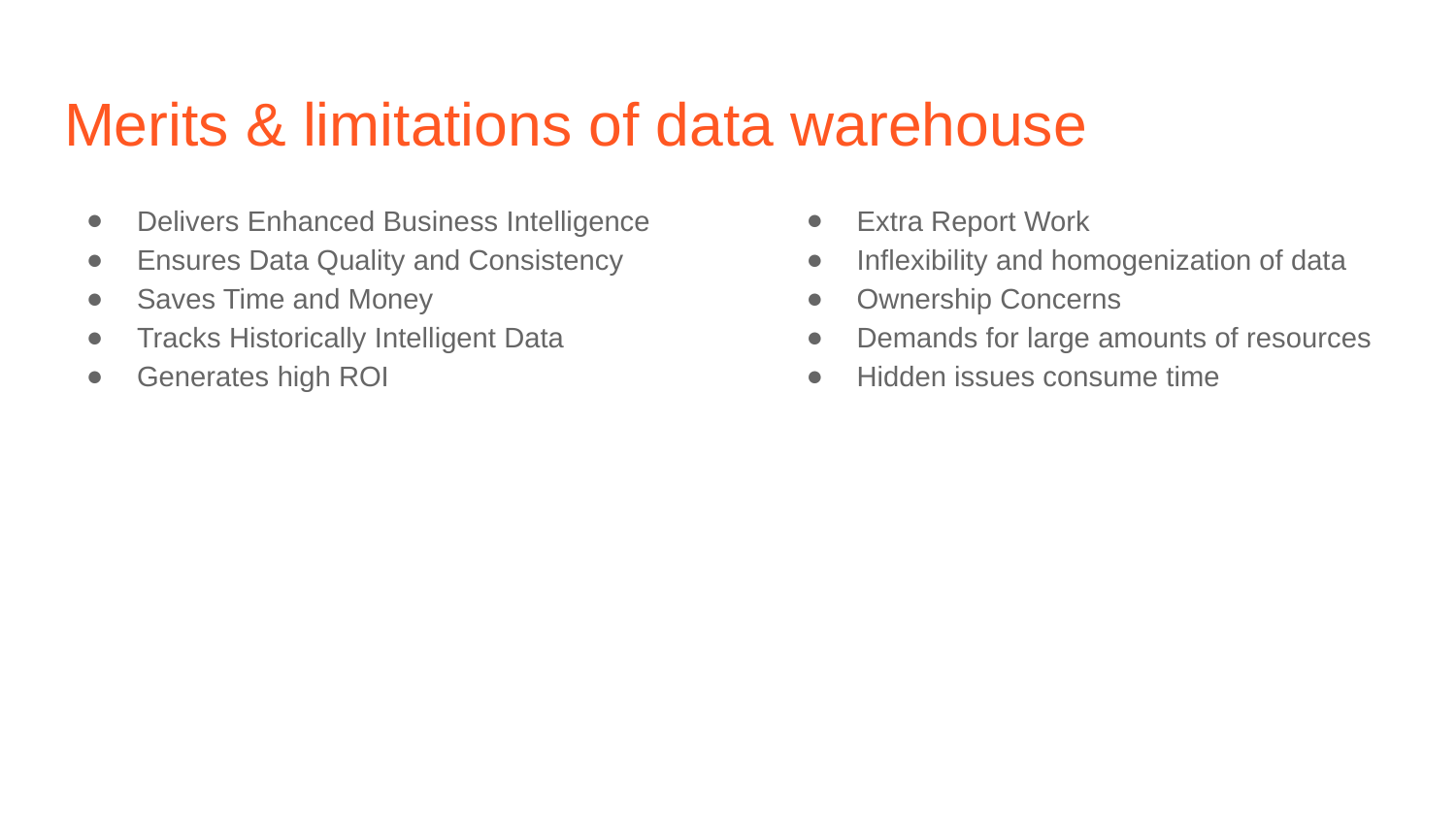

# Merits & limitations of data warehouse
Delivers Enhanced Business Intelligence
Ensures Data Quality and Consistency
Saves Time and Money
Tracks Historically Intelligent Data
Generates high ROI
Extra Report Work
Inflexibility and homogenization of data
Ownership Concerns
Demands for large amounts of resources
Hidden issues consume time